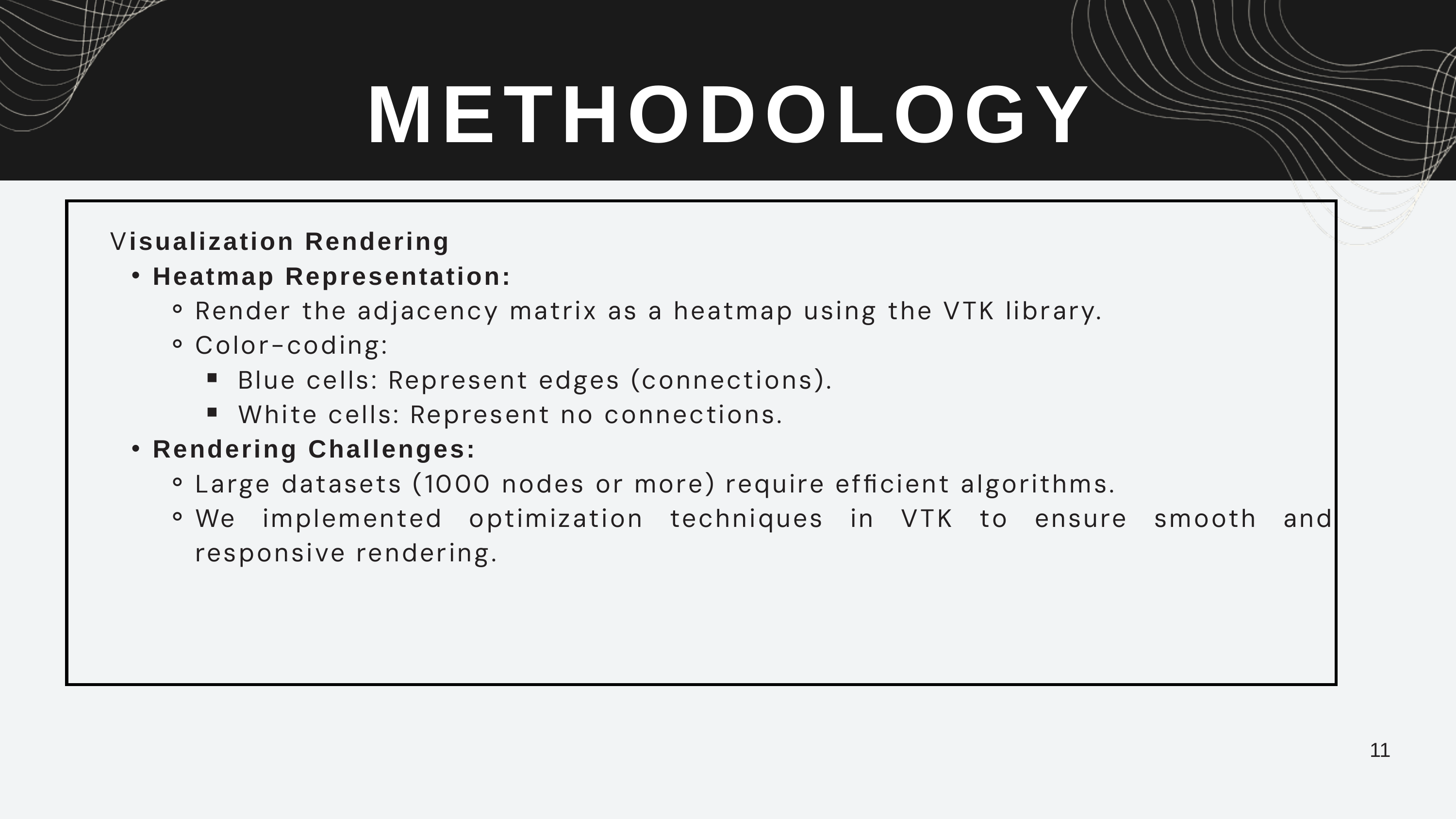

METHODOLOGY

Visualization Rendering
Heatmap Representation:
Render the adjacency matrix as a heatmap using the VTK library.
Color-coding:
Blue cells: Represent edges (connections).
White cells: Represent no connections.
Rendering Challenges:
Large datasets (1000 nodes or more) require efficient algorithms.
We implemented optimization techniques in VTK to ensure smooth and responsive rendering.

11